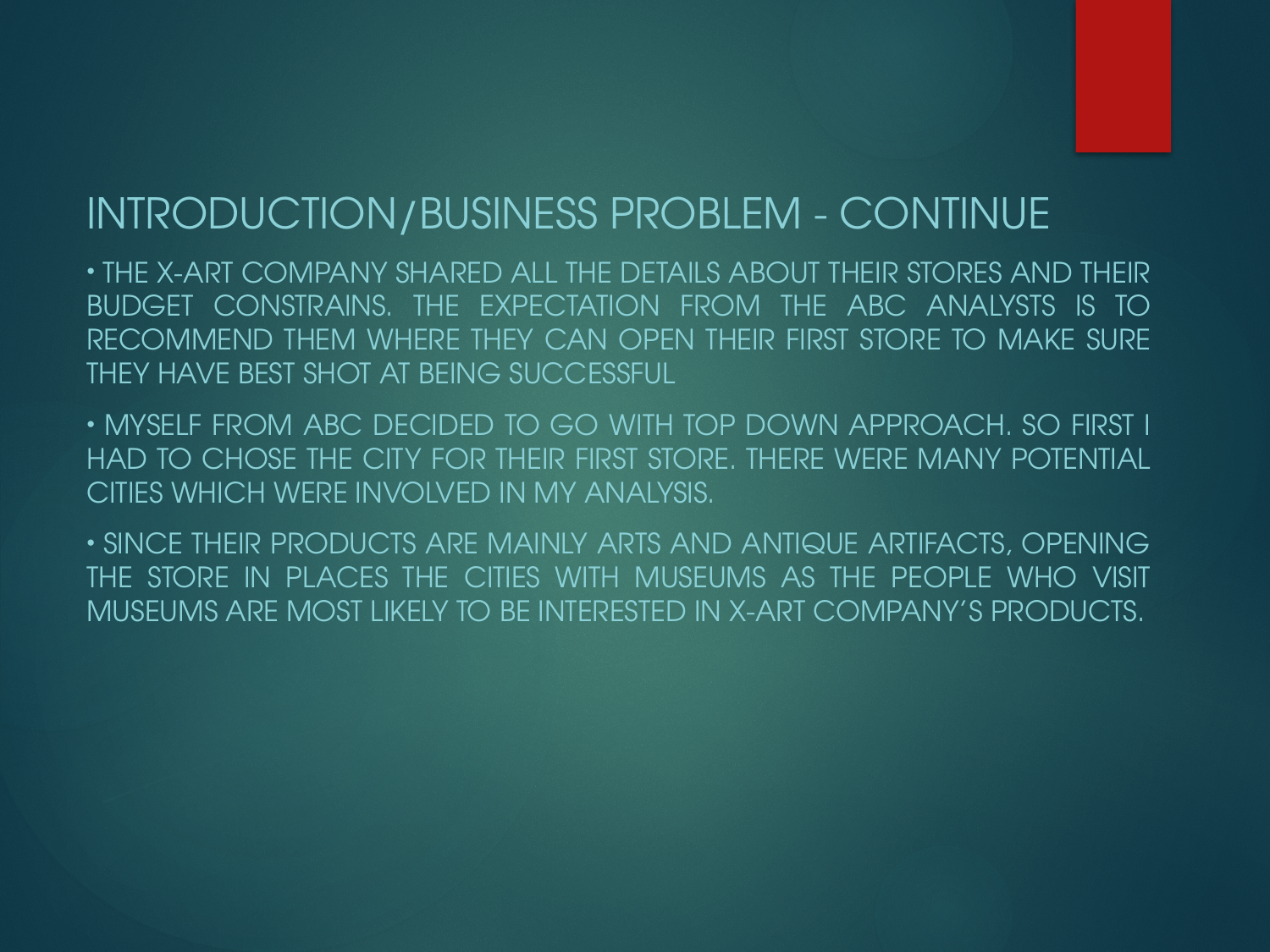

Introduction/Business Problem - continue
 The X-Art company shared all the details about their stores and their budget constrains. The expectation from the ABC analysts is to recommend them where they can open their first store to make sure they have best shot at being successful
 MyselF from ABC decided to go with top down approach. So first I had to chose the city for their first store. There were many potential cities which were involved in my analysis.
 Since their products are mainly arts and antique artifacts, opening the store in places the cities with museums as the people who visit museums are most likely to be interested in X-ART company’s products.